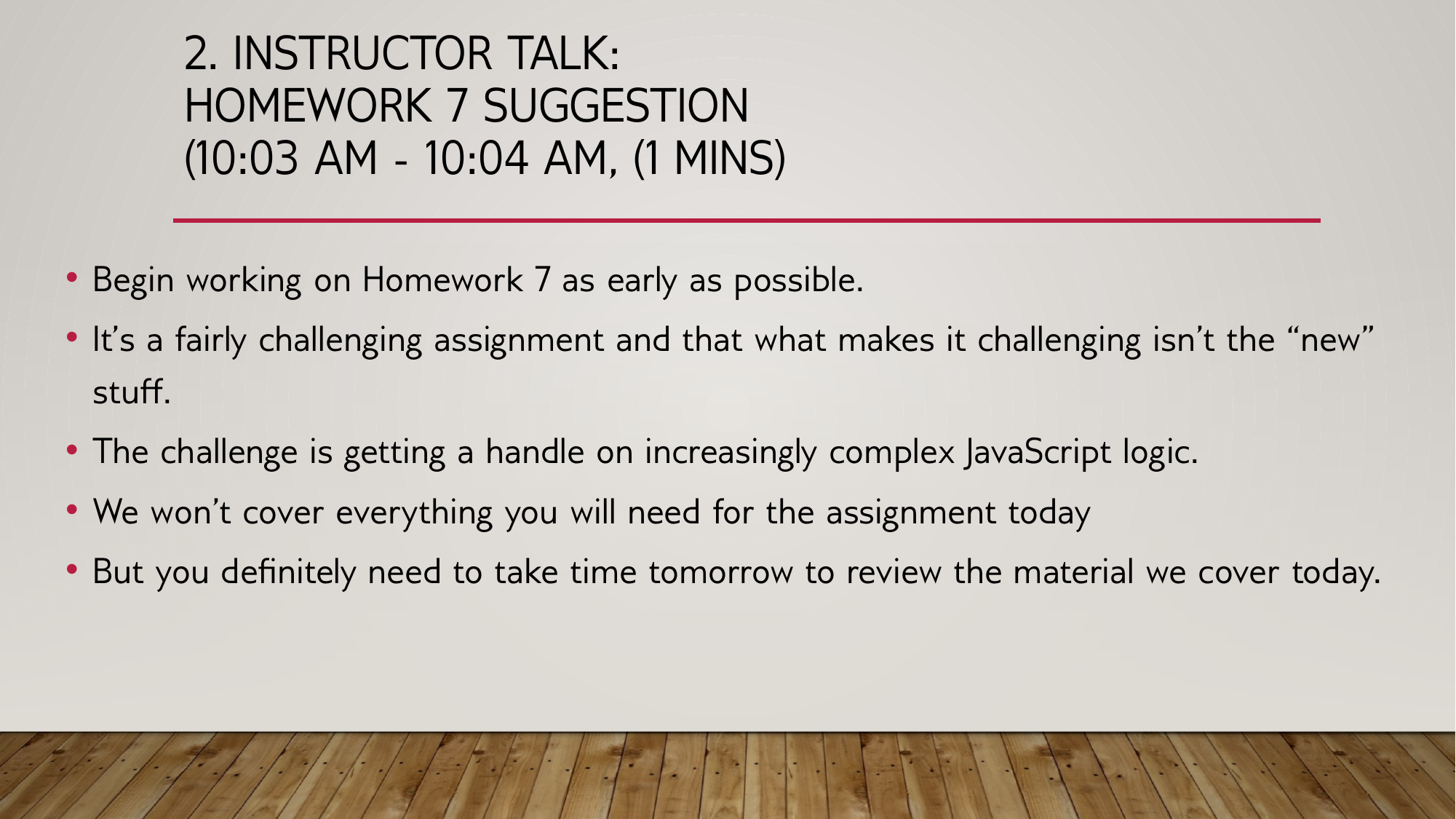

# 2. Instructor Talk: Homework 7 SUGGESTION (10:03 AM - 10:04 AM, (1 mins)
Begin working on Homework 7 as early as possible.
It’s a fairly challenging assignment and that what makes it challenging isn’t the “new” stuff.
The challenge is getting a handle on increasingly complex JavaScript logic.
We won’t cover everything you will need for the assignment today
But you definitely need to take time tomorrow to review the material we cover today.